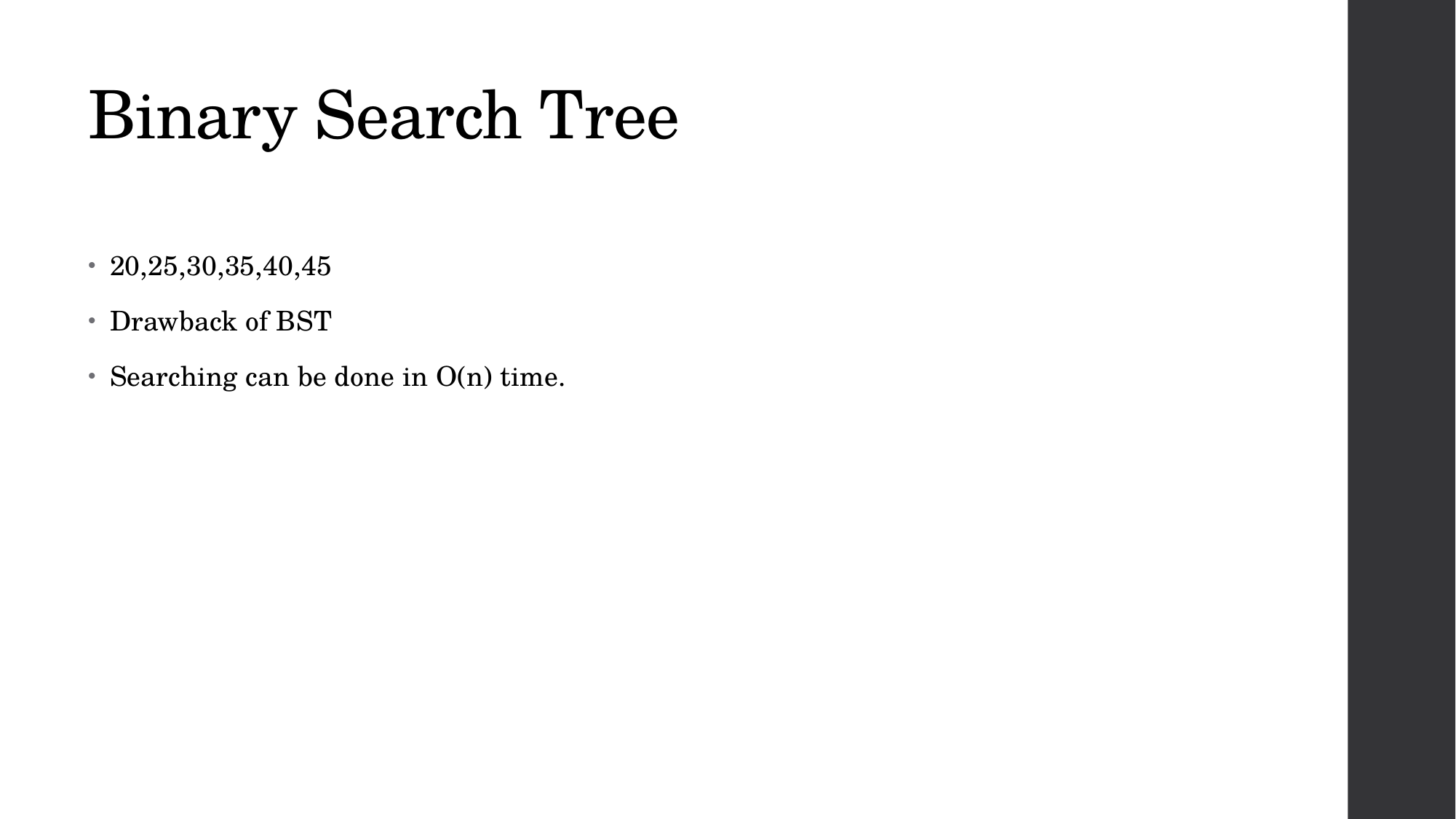

# Binary Search Tree
20,25,30,35,40,45
Drawback of BST
Searching can be done in O(n) time.